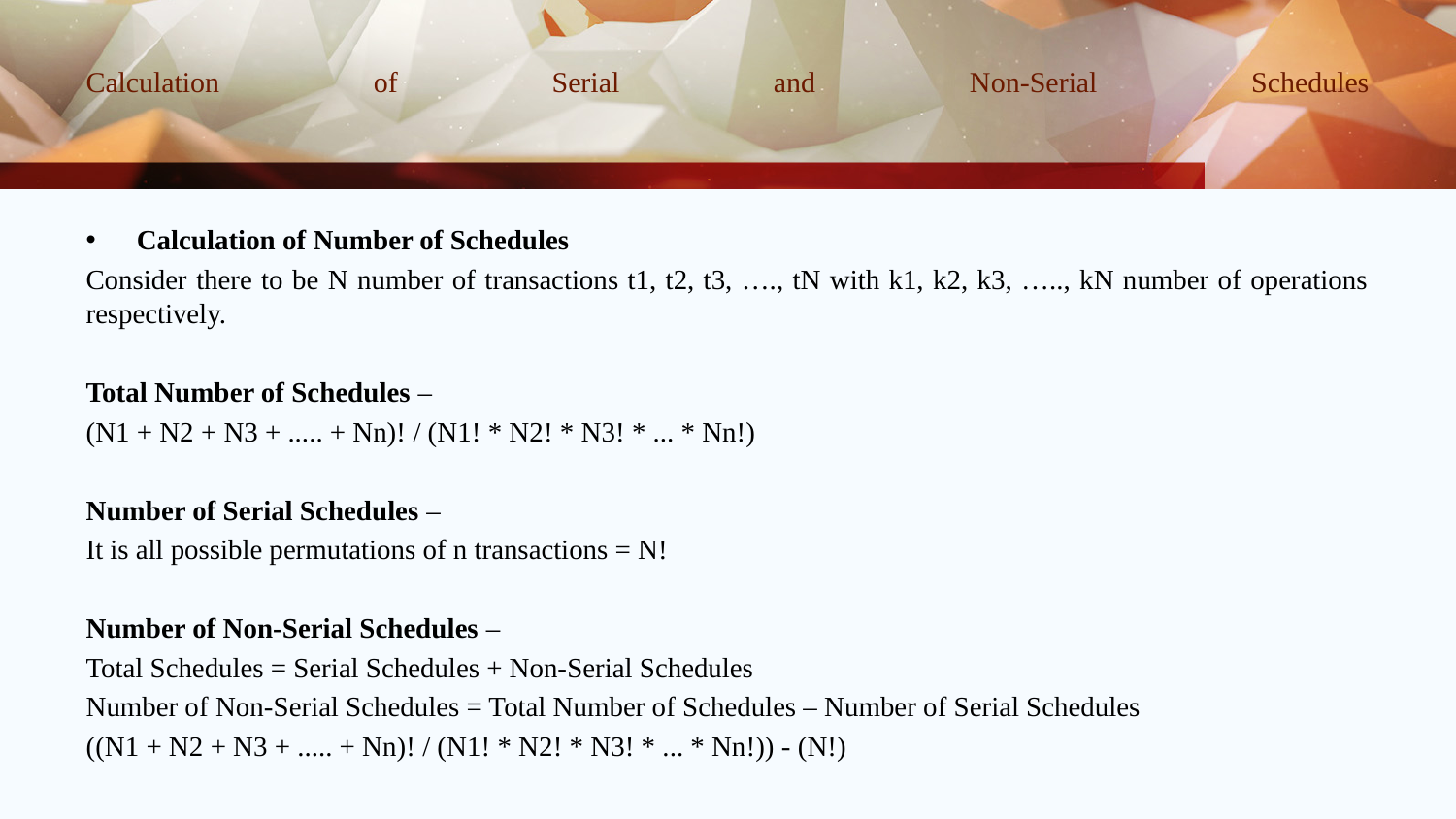

# Calculation of Serial and Non-Serial Schedules
Calculation of Number of Schedules
Consider there to be N number of transactions t1, t2, t3, …., tN with k1, k2, k3, ….., kN number of operations respectively.

Total Number of Schedules –
(N1 + N2 + N3 + ..... + Nn)! / (N1! * N2! * N3! * ... * Nn!)

Number of Serial Schedules –
It is all possible permutations of n transactions = N!

Number of Non-Serial Schedules –
Total Schedules = Serial Schedules + Non-Serial Schedules
Number of Non-Serial Schedules = Total Number of Schedules – Number of Serial Schedules
((N1 + N2 + N3 + ..... + Nn)! / (N1! * N2! * N3! * ... * Nn!)) - (N!)